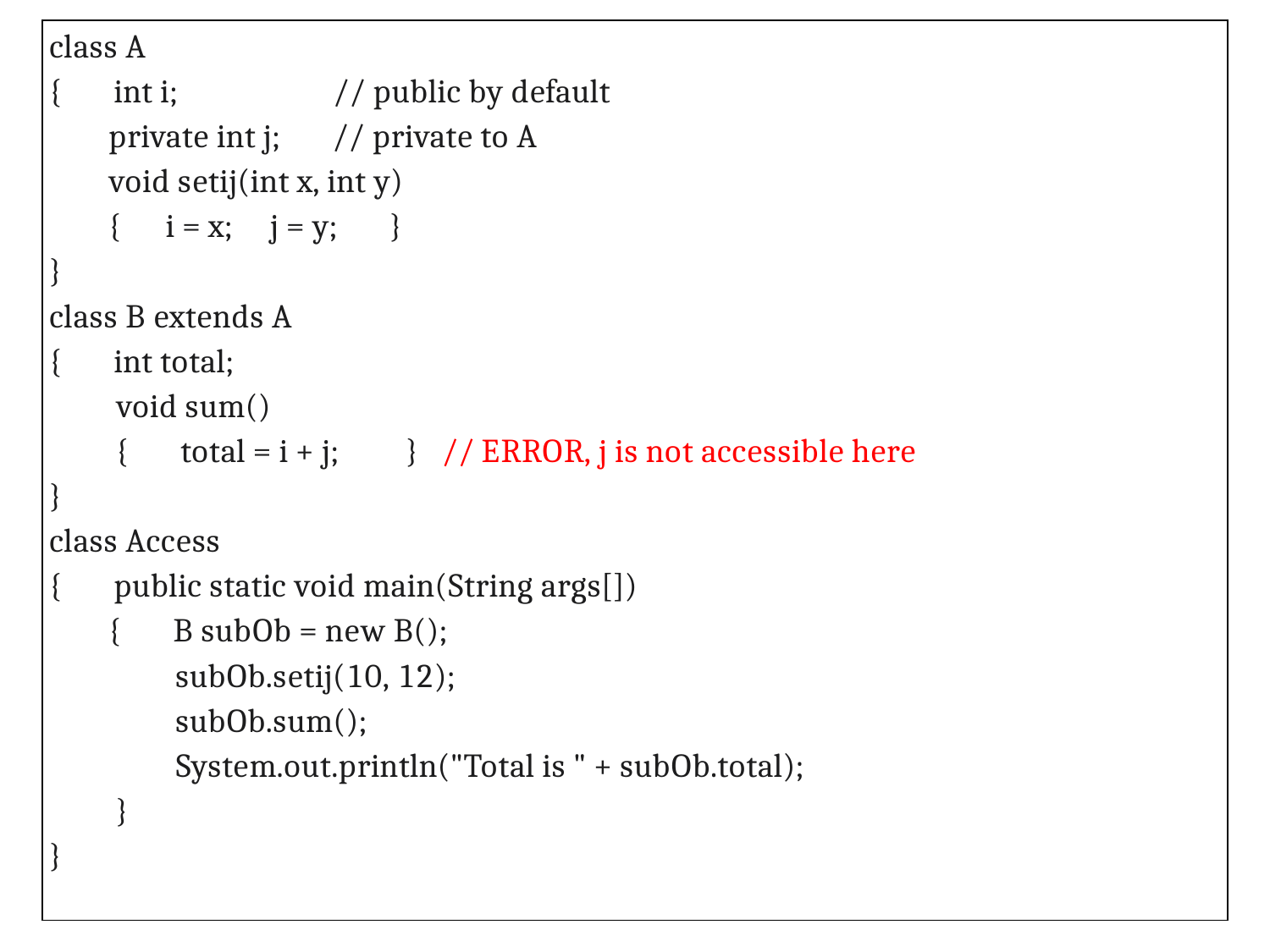

| class A { int i; // public by default private int j; // private to A void setij(int x, int y) { i = x; j = y; } } class B extends A { int total; void sum() { total = i + j; } // ERROR, j is not accessible here } class Access { public static void main(String args[]) { B subOb = new B(); subOb.setij(10, 12); subOb.sum(); System.out.println("Total is " + subOb.total); } } |
| --- |